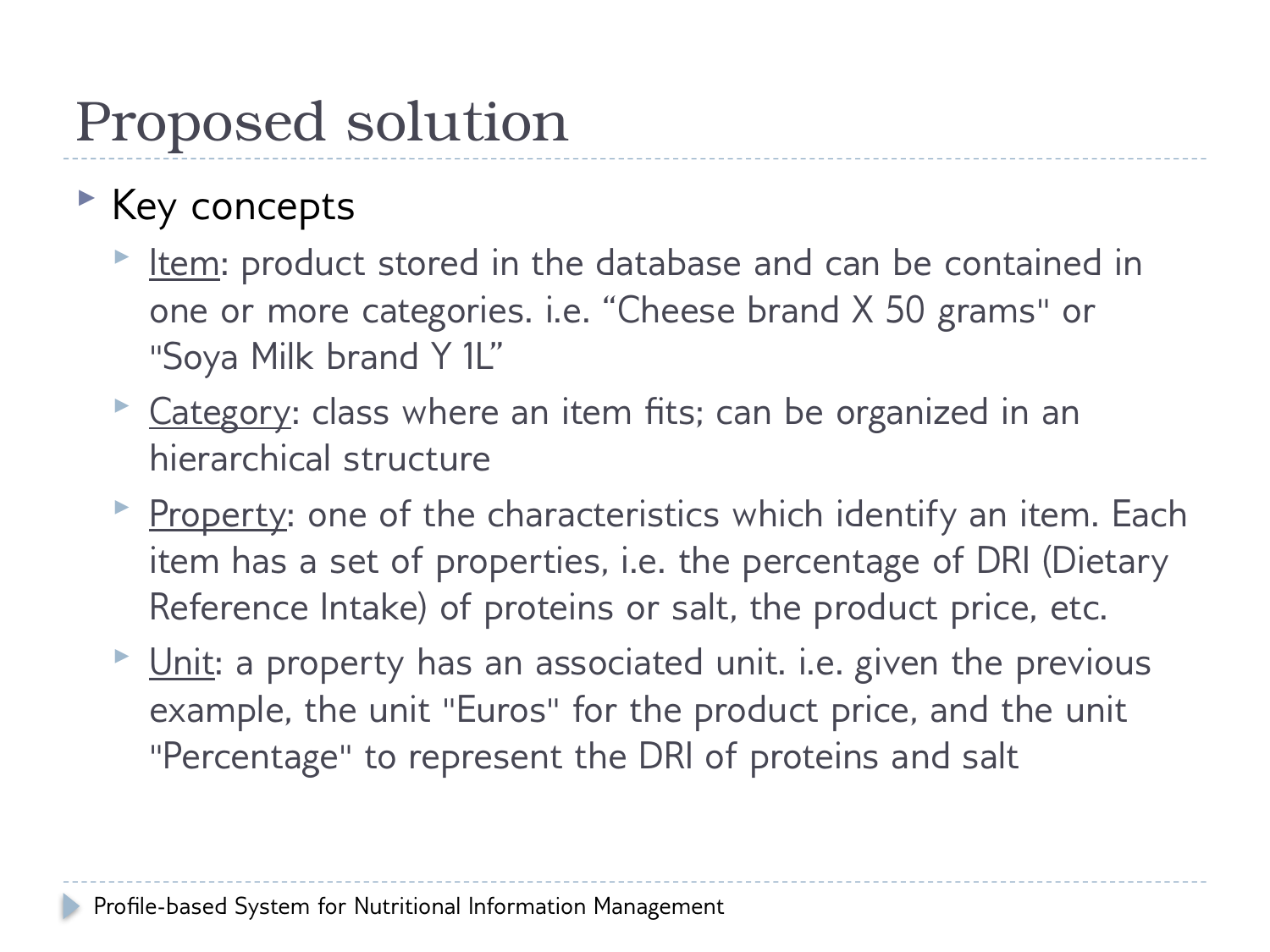

# Proposed solution
Key concepts
Item: product stored in the database and can be contained in one or more categories. i.e. “Cheese brand X 50 grams" or "Soya Milk brand Y 1L”
Category: class where an item fits; can be organized in an hierarchical structure
Property: one of the characteristics which identify an item. Each item has a set of properties, i.e. the percentage of DRI (Dietary Reference Intake) of proteins or salt, the product price, etc.
Unit: a property has an associated unit. i.e. given the previous example, the unit "Euros" for the product price, and the unit "Percentage" to represent the DRI of proteins and salt

Profile-based System for Nutritional Information Management